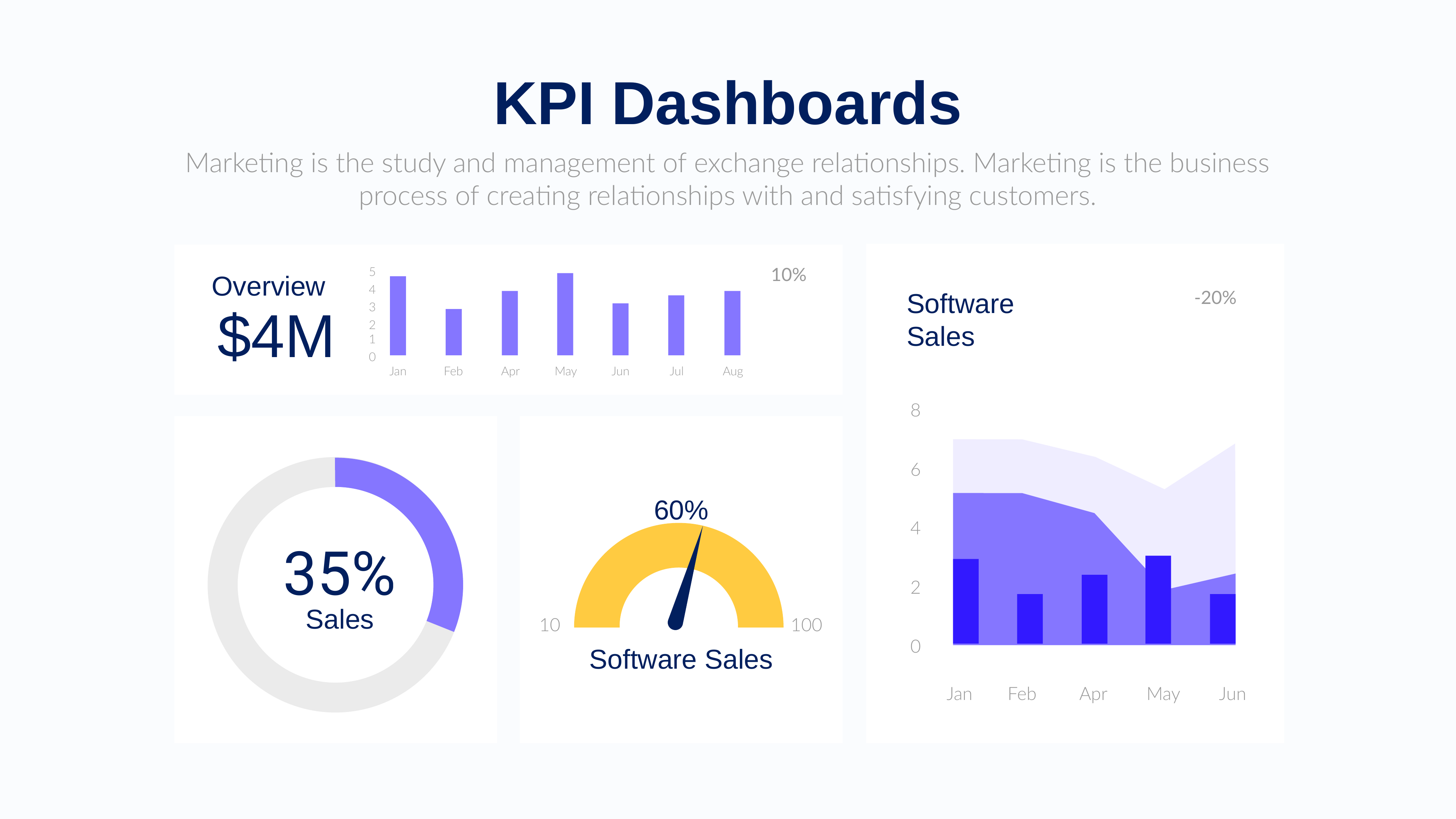

KPI Dashboards
Marketing is the study and management of exchange relationships. Marketing is the business process of creating relationships with and satisfying customers.

### Chart

| Category |
|---|
10%
5

4

3

2
1
0
Jan
Feb
Apr
May
Jun
Jul
Aug
Overview
Software
Sales
-20%
$4M
8
6
4
2
0

Jan
Feb
Apr
May
Jun

60%

10
100
Software Sales
35%
Sales